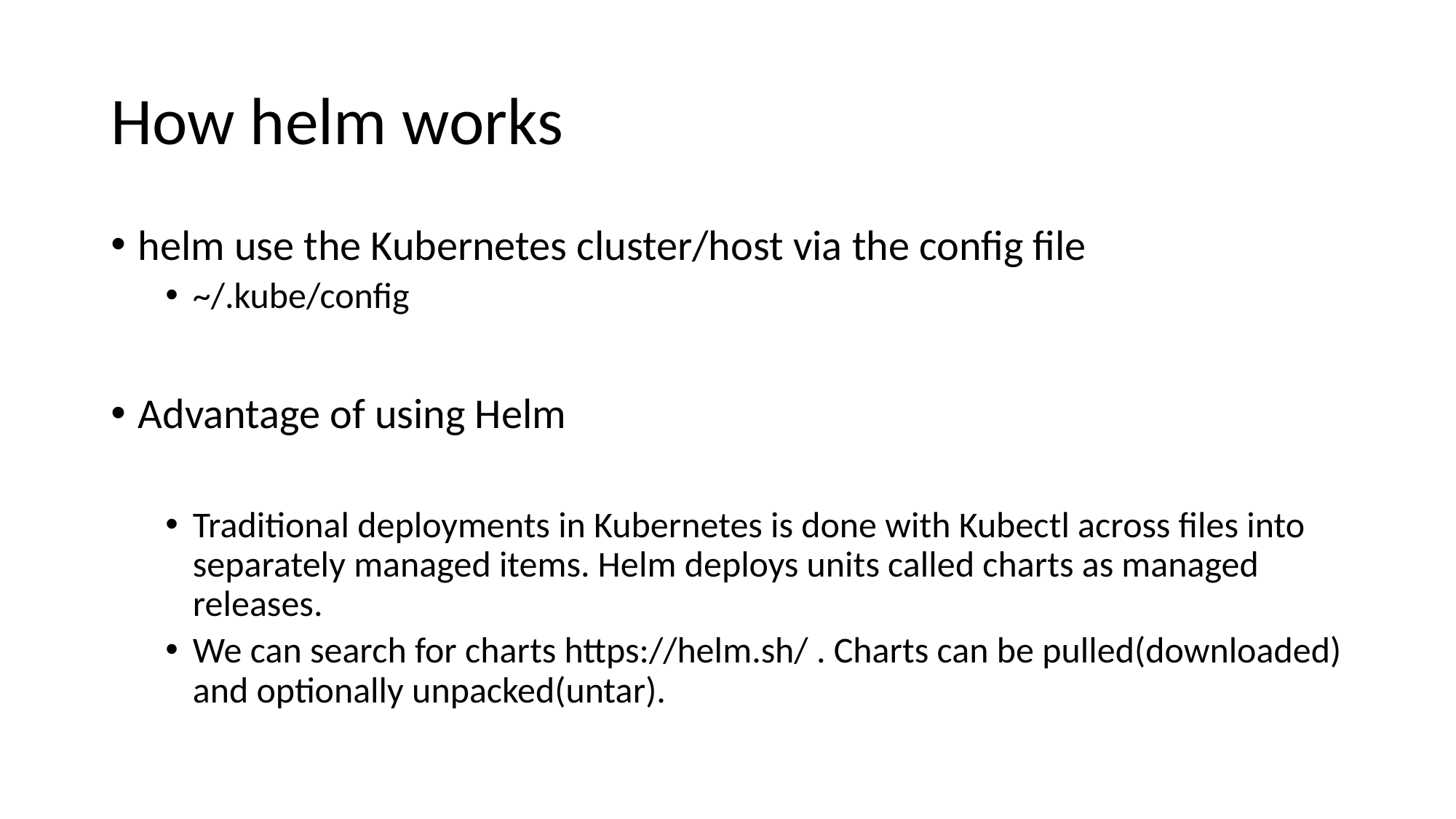

# How helm works
helm use the Kubernetes cluster/host via the config file
~/.kube/config

Advantage of using Helm

Traditional deployments in Kubernetes is done with Kubectl across files into separately managed items. Helm deploys units called charts as managed releases.
We can search for charts https://helm.sh/ . Charts can be pulled(downloaded) and optionally unpacked(untar).